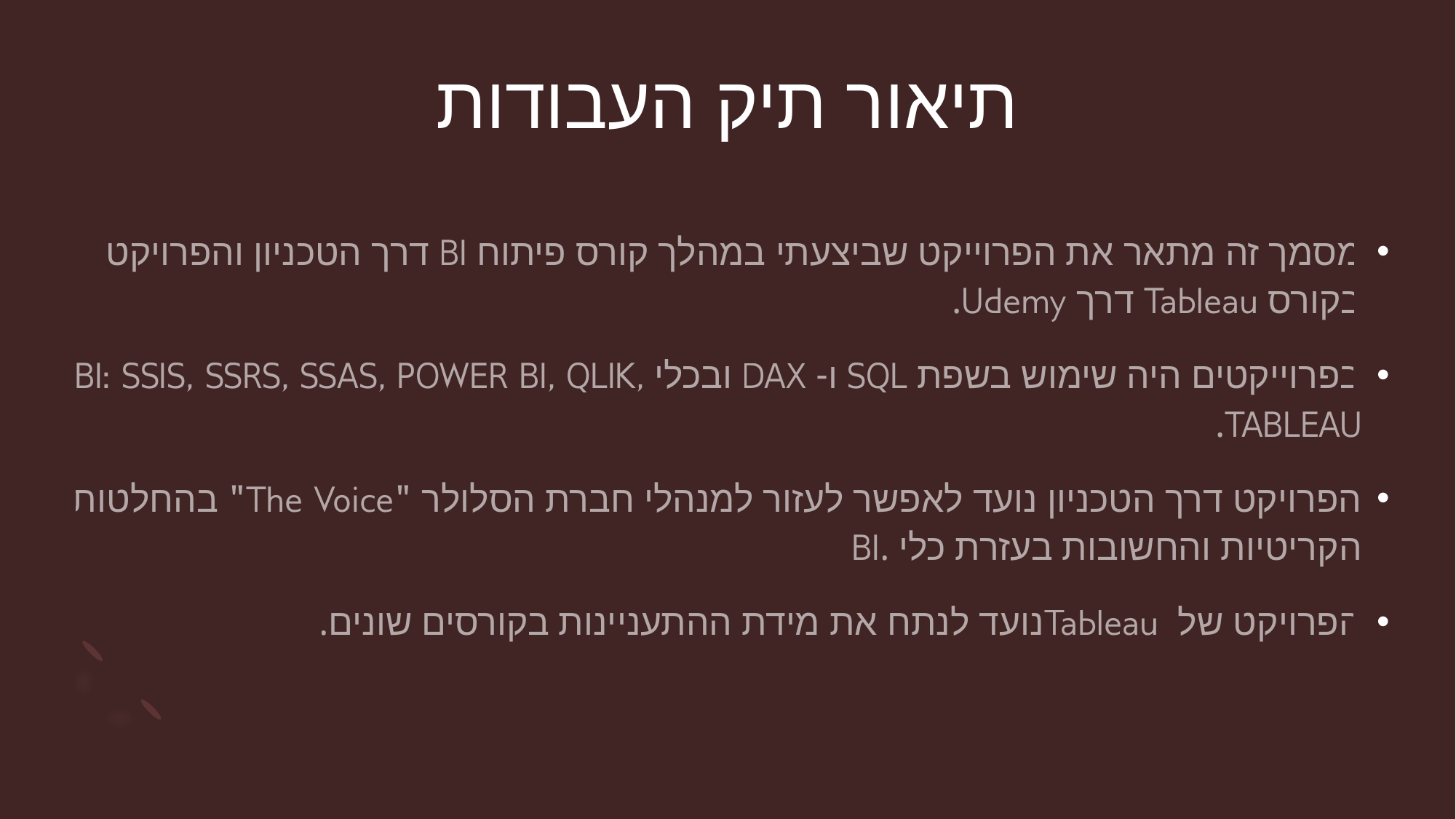

# תיאור תיק העבודות
מסמך זה מתאר את הפרוייקט שביצעתי במהלך קורס פיתוח BI דרך הטכניון והפרויקט בקורס Tableau דרך Udemy.
בפרוייקטים היה שימוש בשפת SQL ו- DAX ובכלי BI: SSIS, SSRS, SSAS, POWER BI, QLIK, TABLEAU.
הפרויקט דרך הטכניון נועד לאפשר לעזור למנהלי חברת הסלולר "The Voice" בהחלטות הקריטיות והחשובות בעזרת כלי .BI
הפרויקט של  Tableauנועד לנתח את מידת ההתעניינות בקורסים שונים.